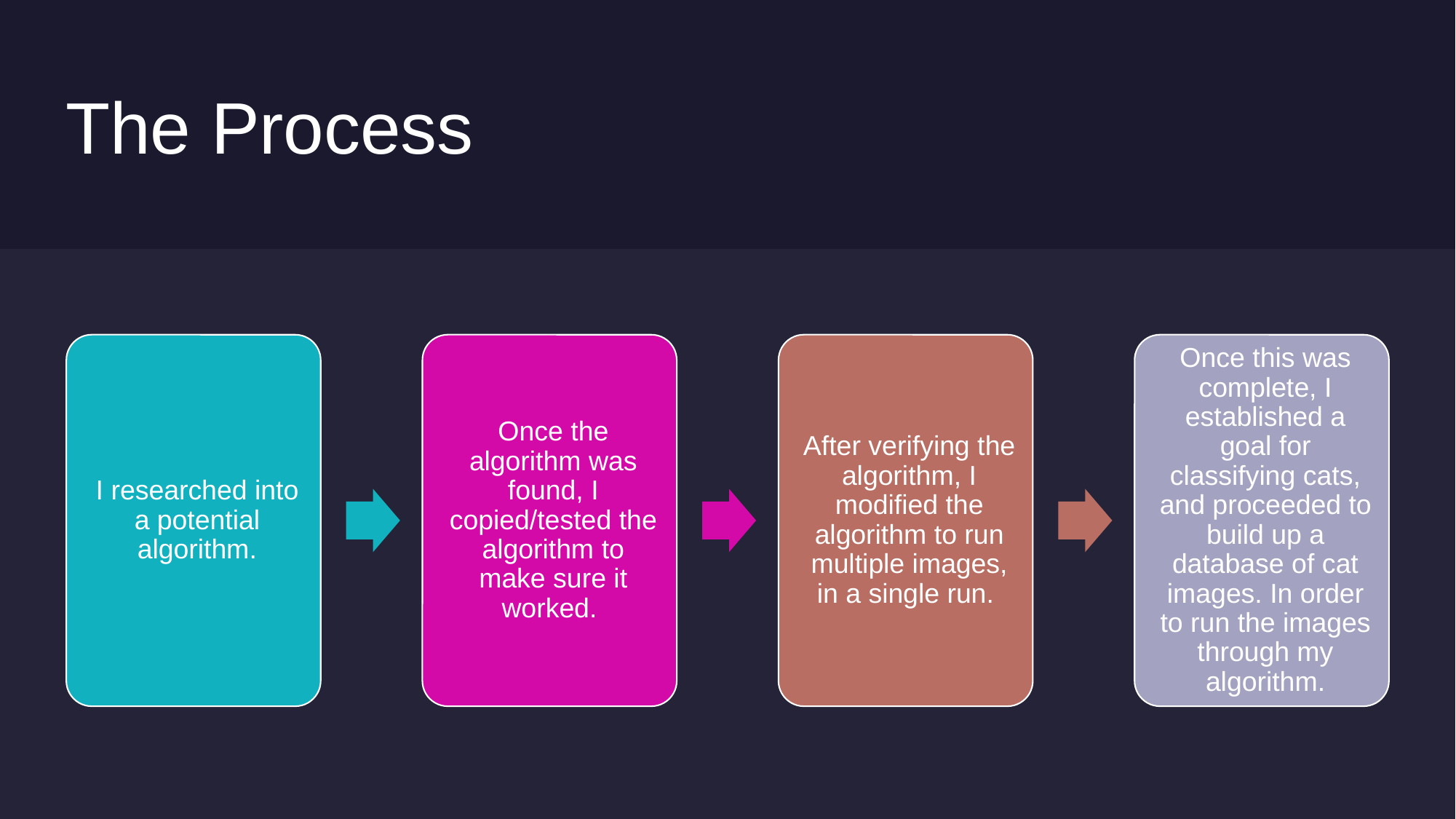

# The Process

I researched into a potential algorithm.

Once the algorithm was found, I copied/tested the algorithm to make sure it worked.

After verifying the algorithm, I modified the algorithm to run multiple images, in a single run.

Once this was complete, I established a goal for classifying cats, and proceeded to build up a database of cat images. In order to run the images through my algorithm.